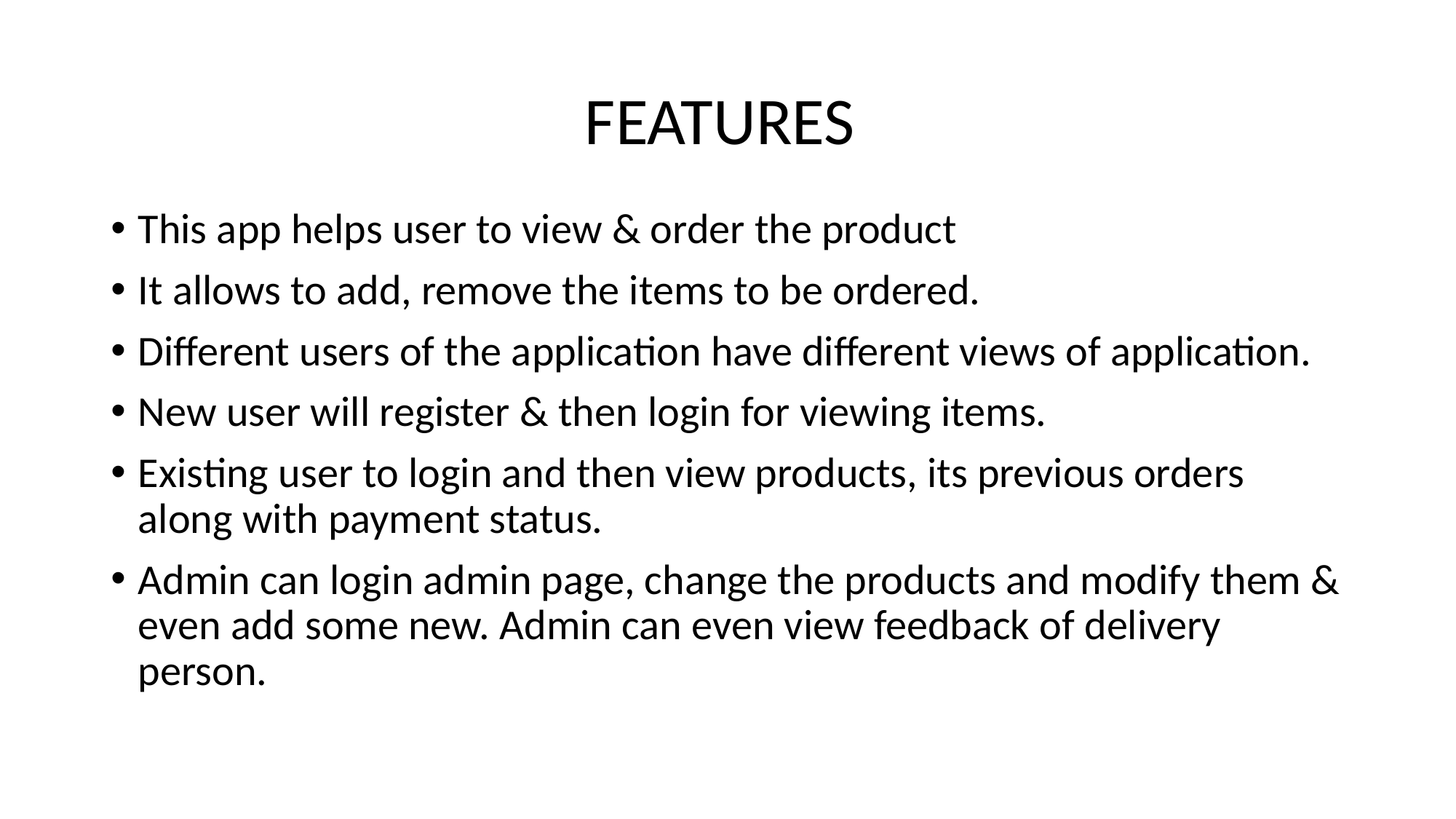

# FEATURES
This app helps user to view & order the product
It allows to add, remove the items to be ordered.
Different users of the application have different views of application.
New user will register & then login for viewing items.
Existing user to login and then view products, its previous orders along with payment status.
Admin can login admin page, change the products and modify them & even add some new. Admin can even view feedback of delivery person.